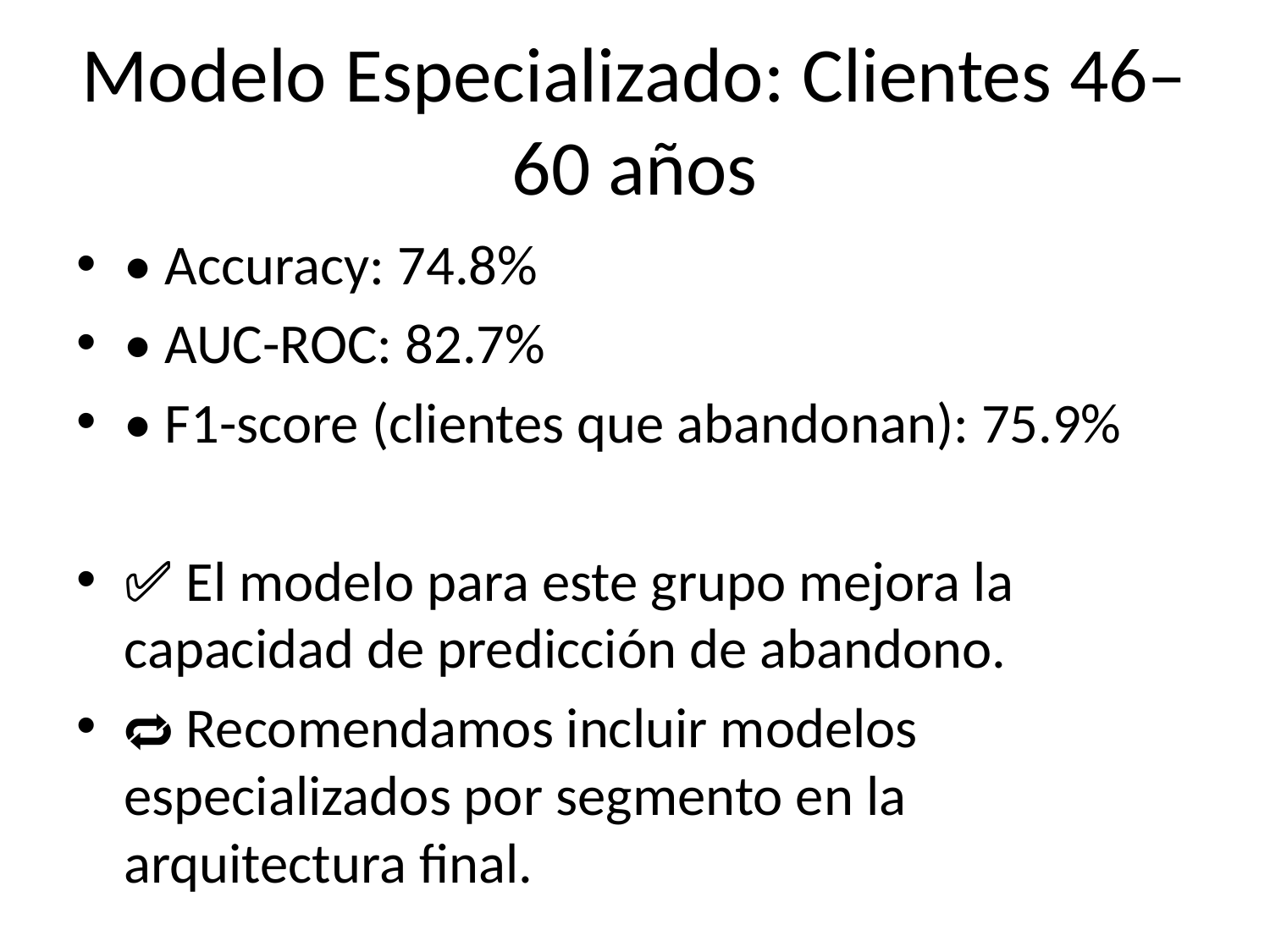

# Modelo Especializado: Clientes 46–60 años
• Accuracy: 74.8%
• AUC-ROC: 82.7%
• F1-score (clientes que abandonan): 75.9%

✅ El modelo para este grupo mejora la capacidad de predicción de abandono.
🔁 Recomendamos incluir modelos especializados por segmento en la arquitectura final.